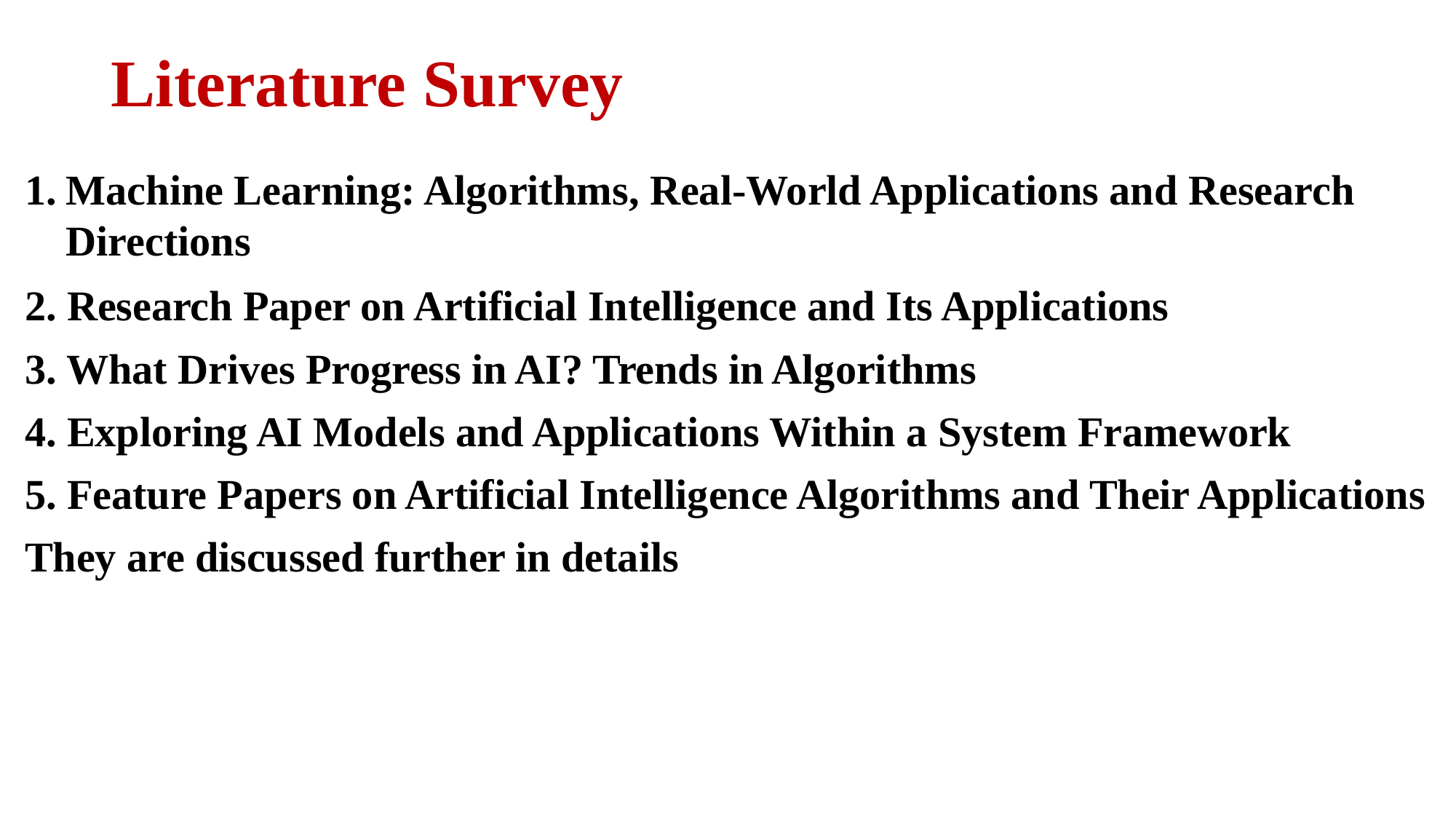

# Literature Survey
Machine Learning: Algorithms, Real-World Applications and Research Directions
2. Research Paper on Artificial Intelligence and Its Applications
3. What Drives Progress in AI? Trends in Algorithms
4. Exploring AI Models and Applications Within a System Framework
5. Feature Papers on Artificial Intelligence Algorithms and Their Applications
They are discussed further in details